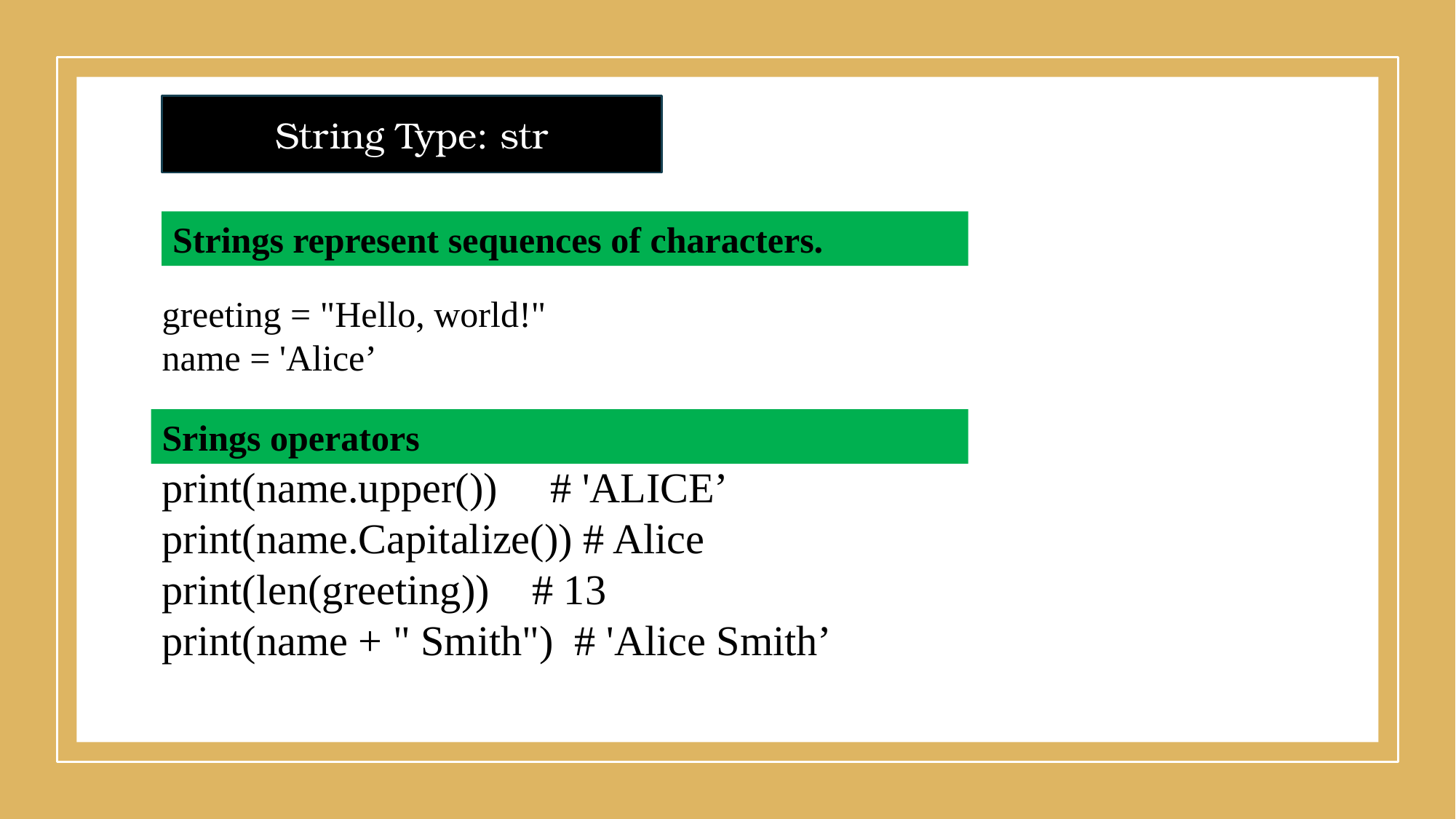

String Type: str
Strings represent sequences of characters.
greeting = "Hello, world!"
name = 'Alice’
Srings operators
print(name.upper())     # 'ALICE’
print(name.Capitalize()) # Alice
print(len(greeting))    # 13
print(name + " Smith")  # 'Alice Smith’